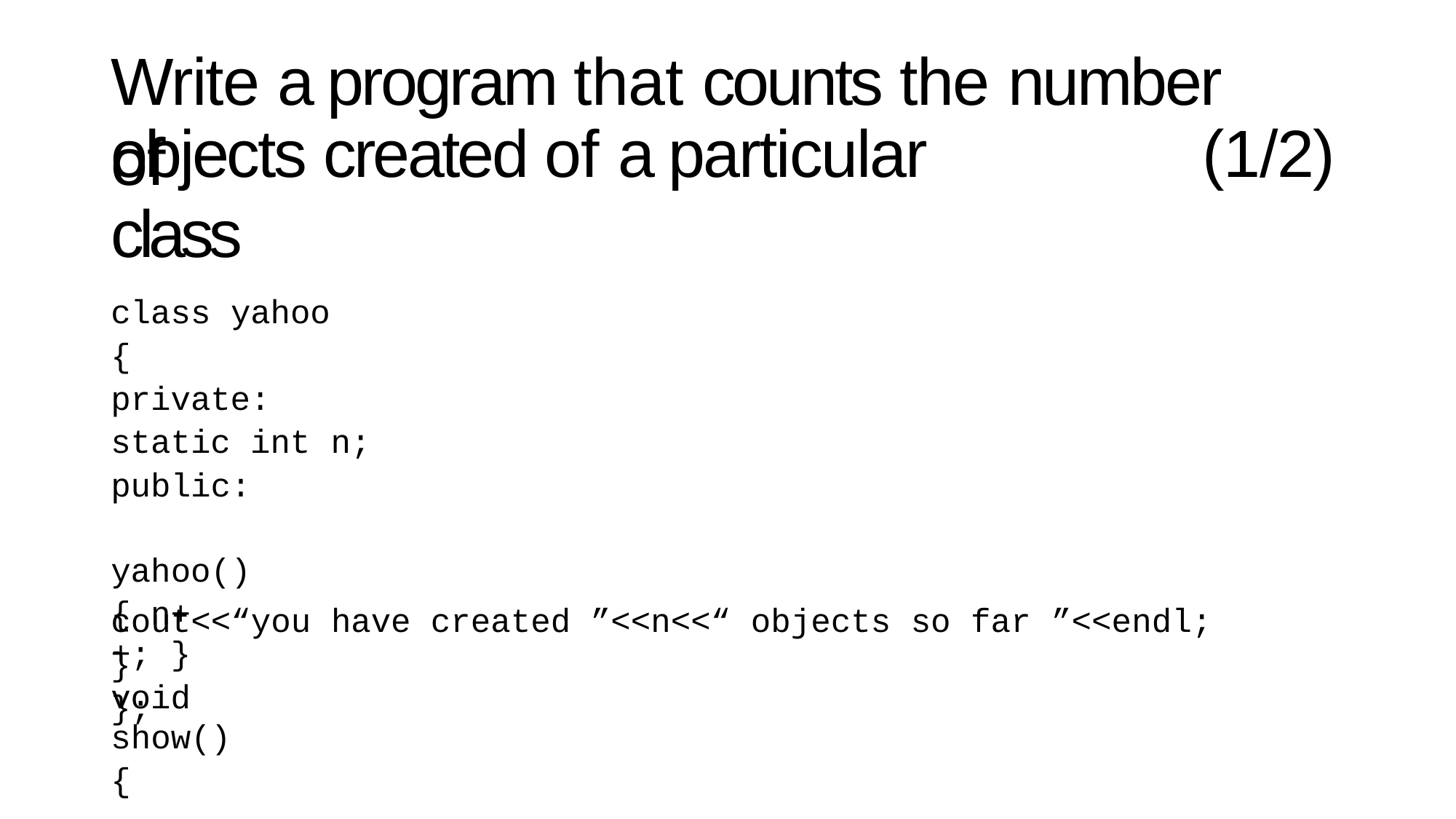

# Write a program that counts the number of
objects created of a particular class
class yahoo
{
private:
static int n;
public:  yahoo()
{ n++; }
void show()
{
(1/2)
cout<<“you have created ”<<n<<“ objects so far ”<<endl;
}
};